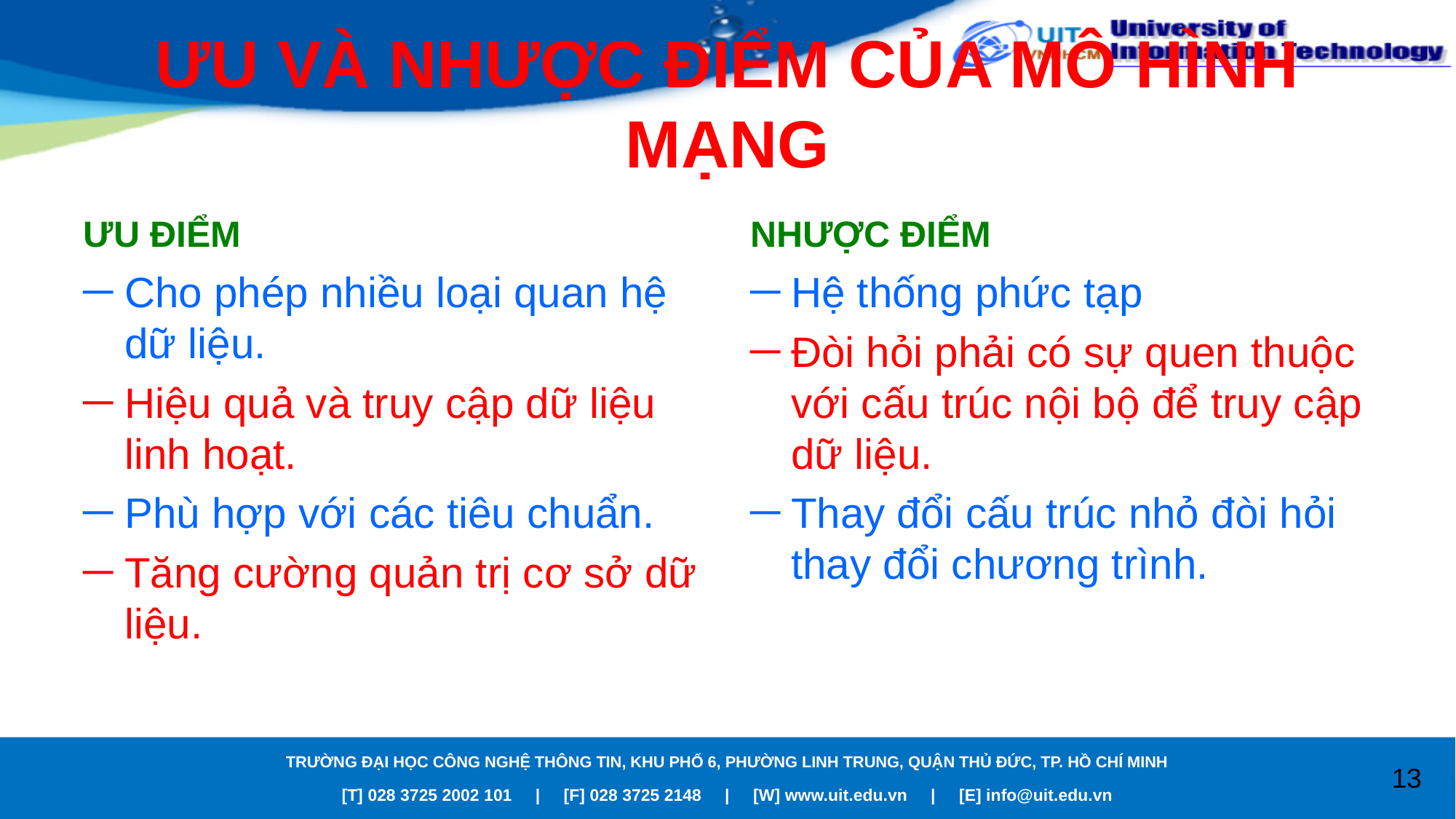

# ƯU VÀ NHƯỢC ĐIỂM CỦA MÔ HÌNH MẠNG
ƯU ĐIỂM
NHƯỢC ĐIỂM
Cho phép nhiều loại quan hệ dữ liệu.
Hiệu quả và truy cập dữ liệu linh hoạt.
Phù hợp với các tiêu chuẩn.
Tăng cường quản trị cơ sở dữ liệu.
Hệ thống phức tạp
Đòi hỏi phải có sự quen thuộc với cấu trúc nội bộ để truy cập dữ liệu.
Thay đổi cấu trúc nhỏ đòi hỏi thay đổi chương trình.